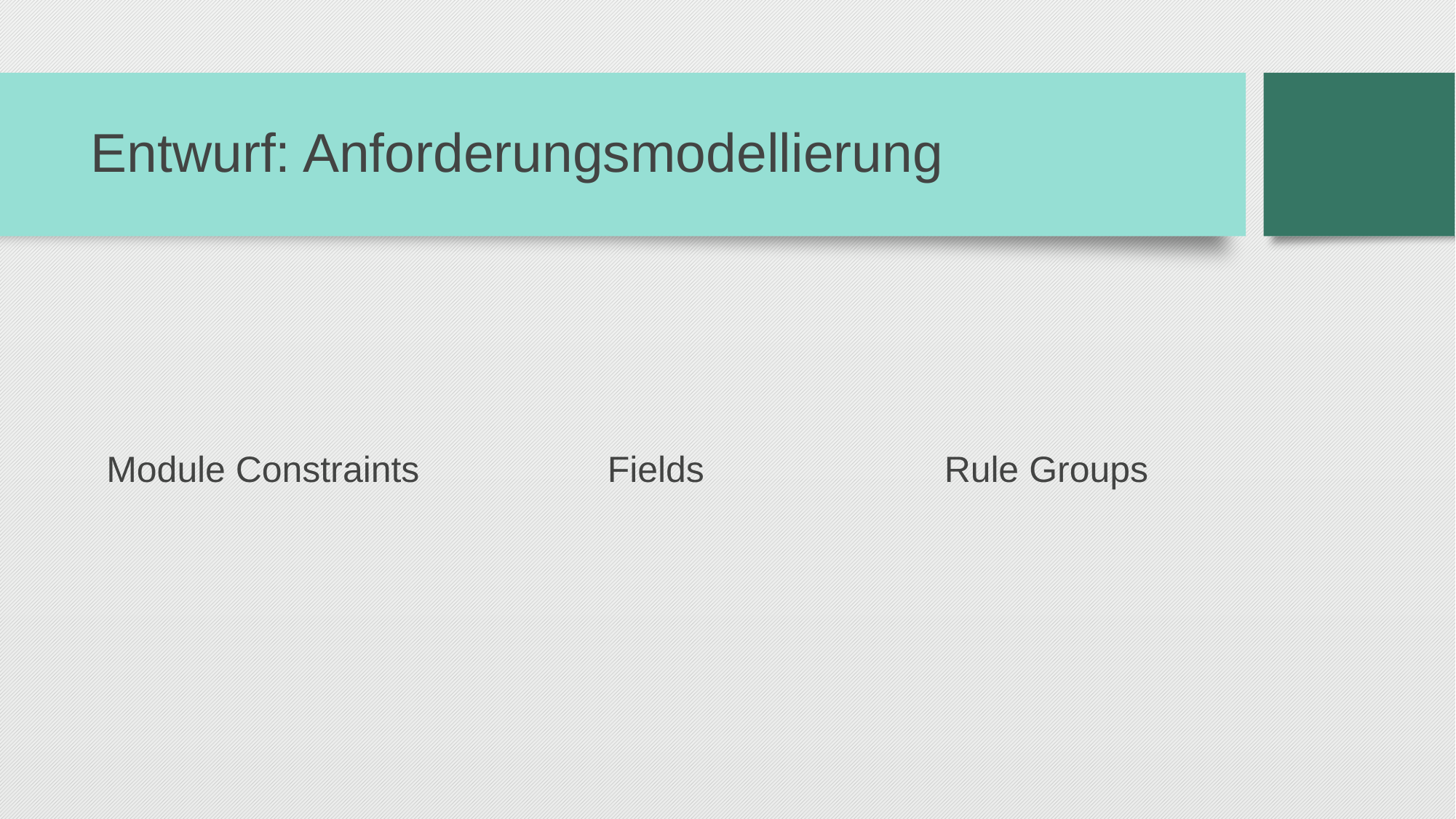

# Entwurf: Anforderungsmodellierung
Module Constraints
Fields
Rule Groups